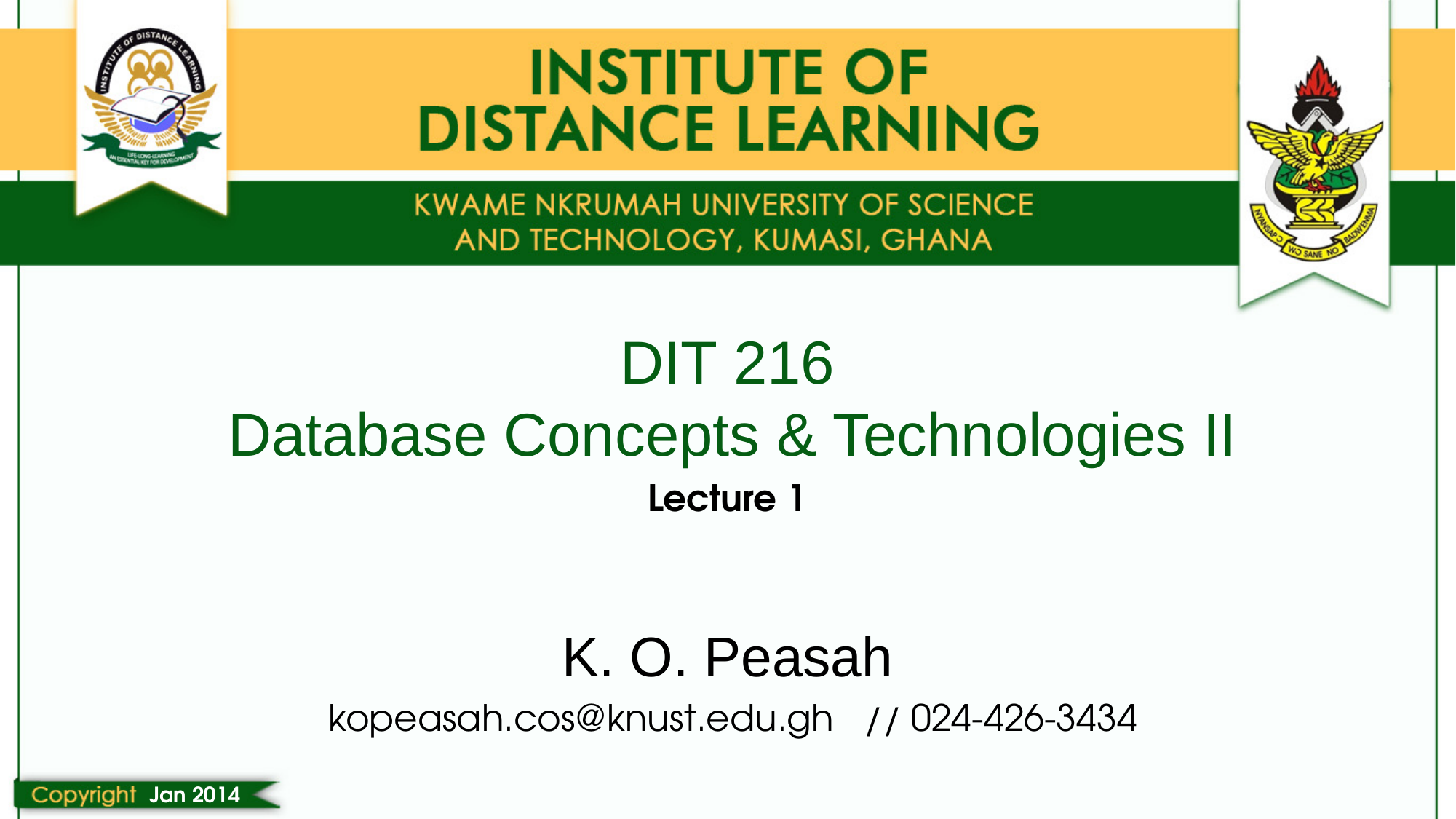

# DIT 216
Database Concepts & Technologies II
Lecture 1
K. O. Peasah
kopeasah.cos@knust.edu.gh   // 024-426-3434
Jan 2014